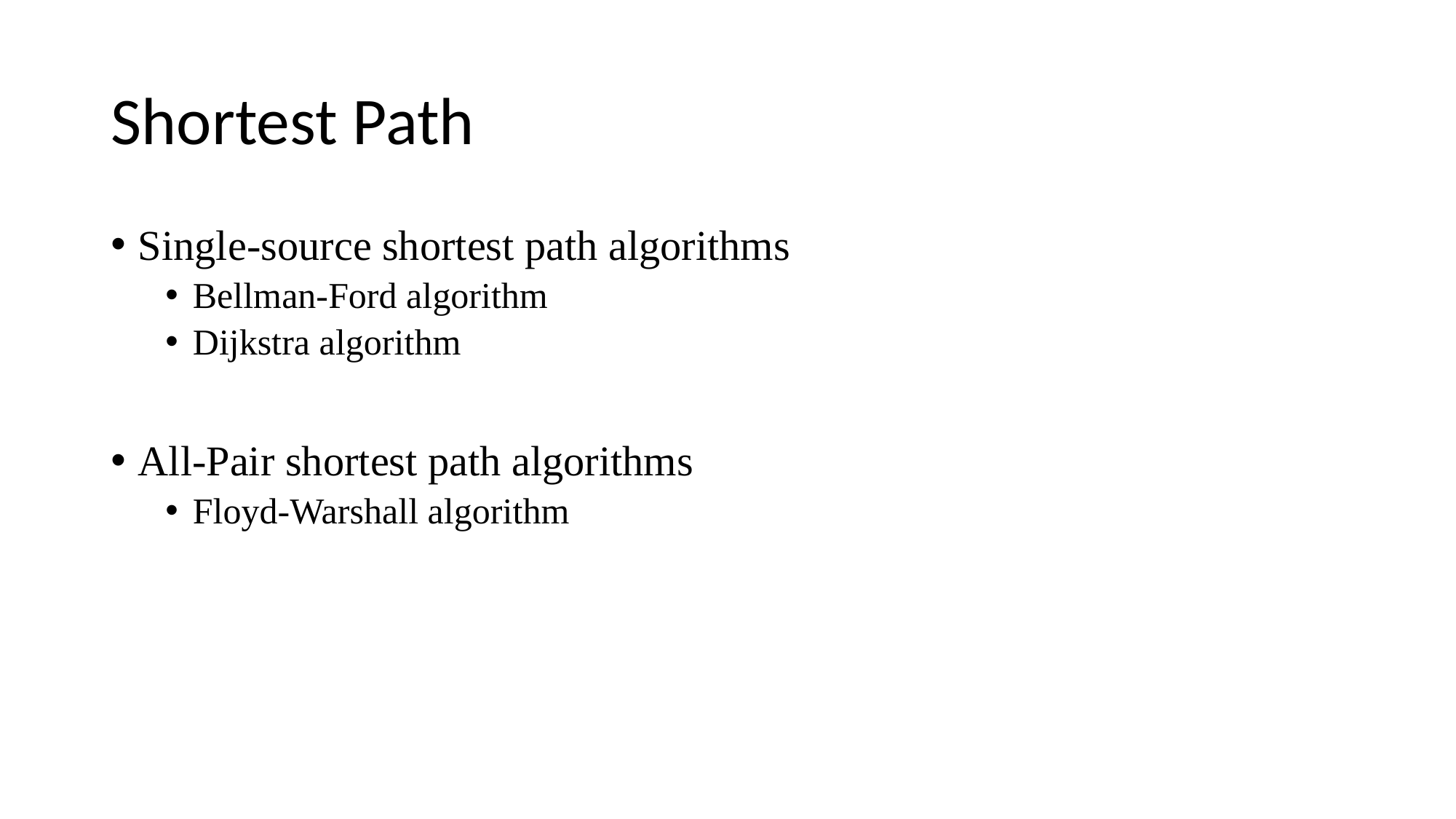

# Shortest Path
Single-source shortest path algorithms
Bellman-Ford algorithm
Dijkstra algorithm

All-Pair shortest path algorithms
Floyd-Warshall algorithm